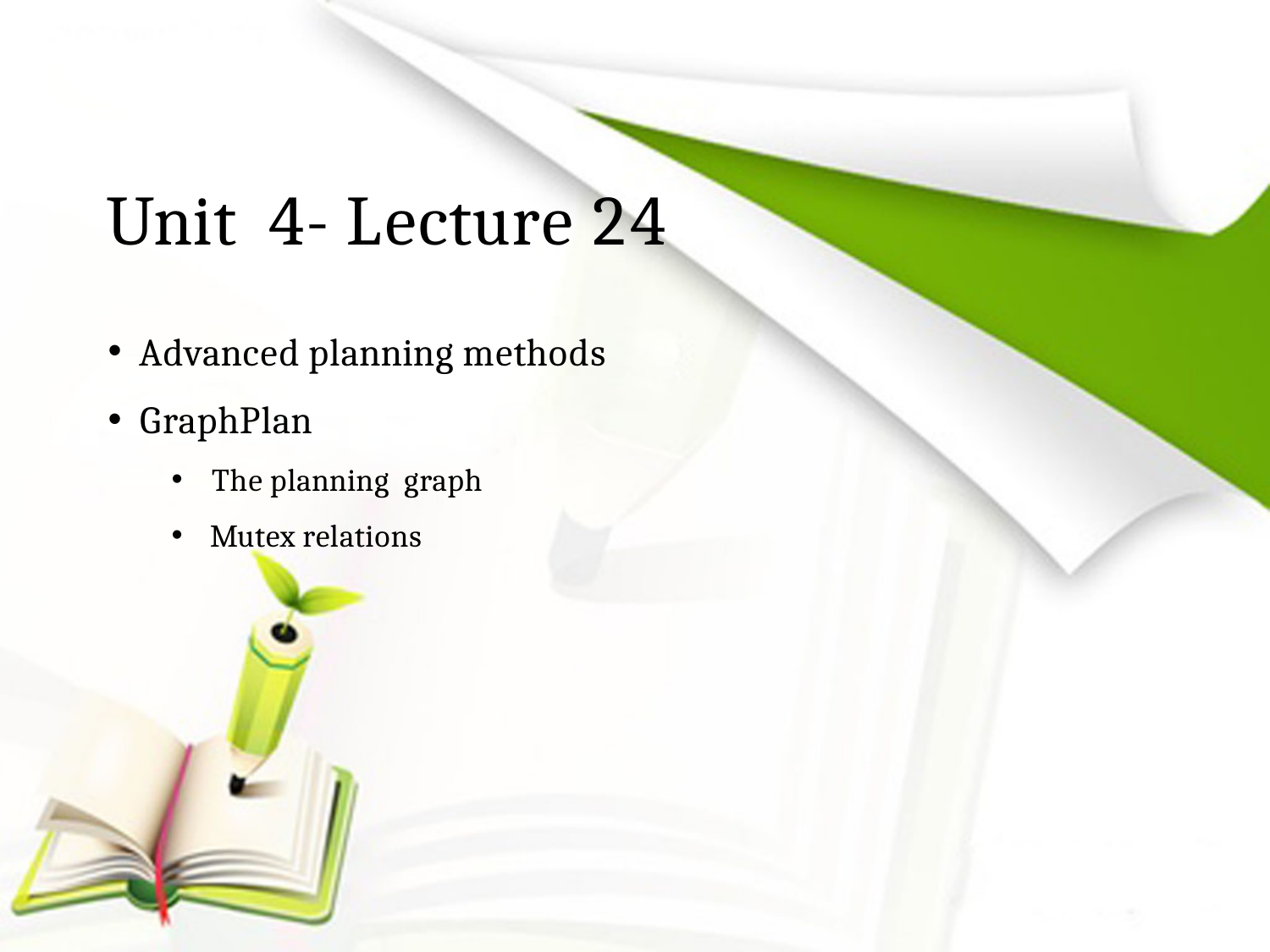

# Unit  4- Lecture 24
  Advanced planning methods
  GraphPlan
The planning  graph
Mutex relations